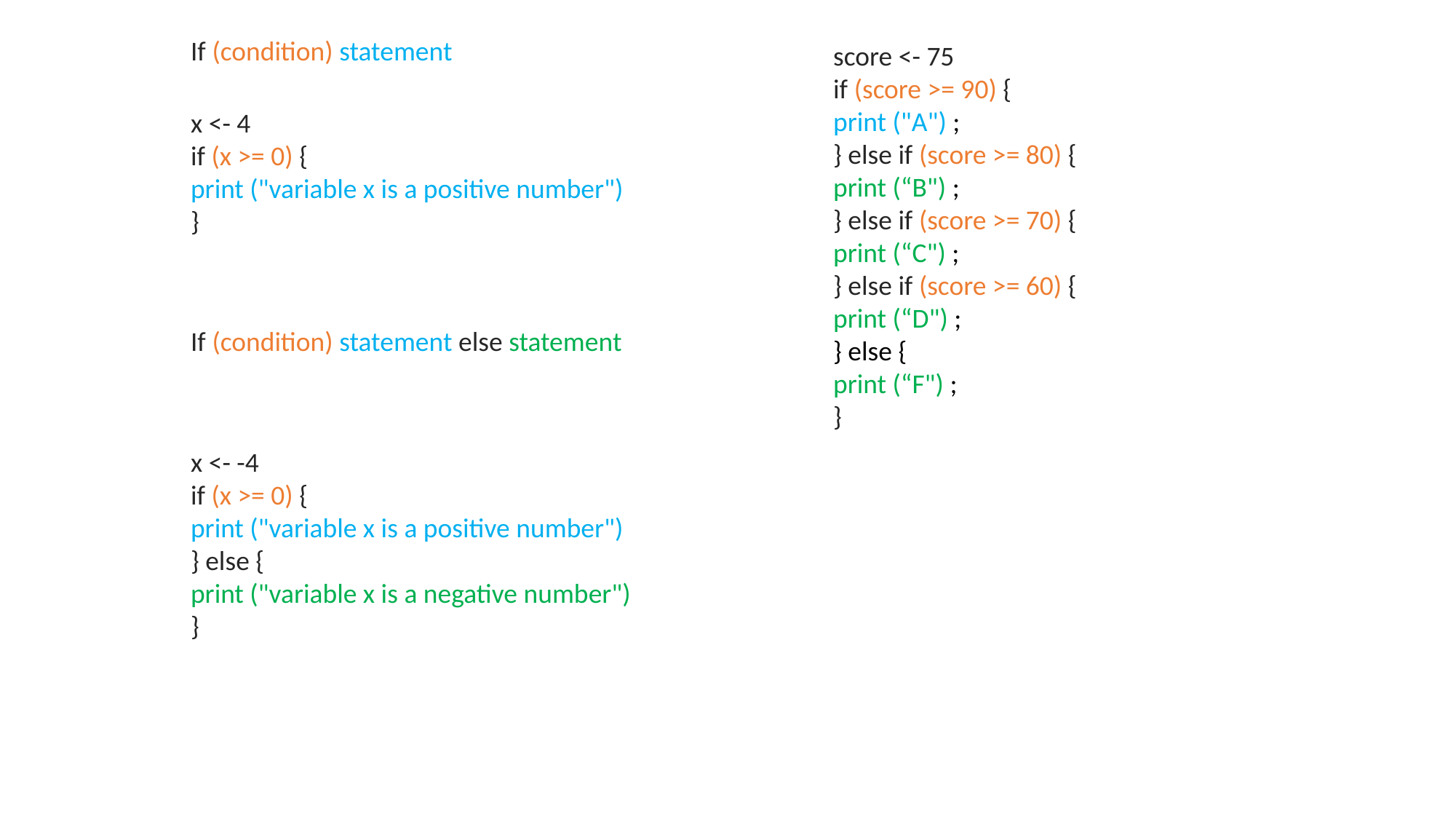

If (condition) statement
score <- 75
if (score >= 90) {
print ("A") ;
} else if (score >= 80) {
print (“B") ;
} else if (score >= 70) {
print (“C") ;
} else if (score >= 60) {
print (“D") ;
} else {
print (“F") ;
}
x <- 4
if (x >= 0) {
print ("variable x is a positive number")
}
If (condition) statement else statement
x <- -4
if (x >= 0) {
print ("variable x is a positive number")
} else {
print ("variable x is a negative number")
}